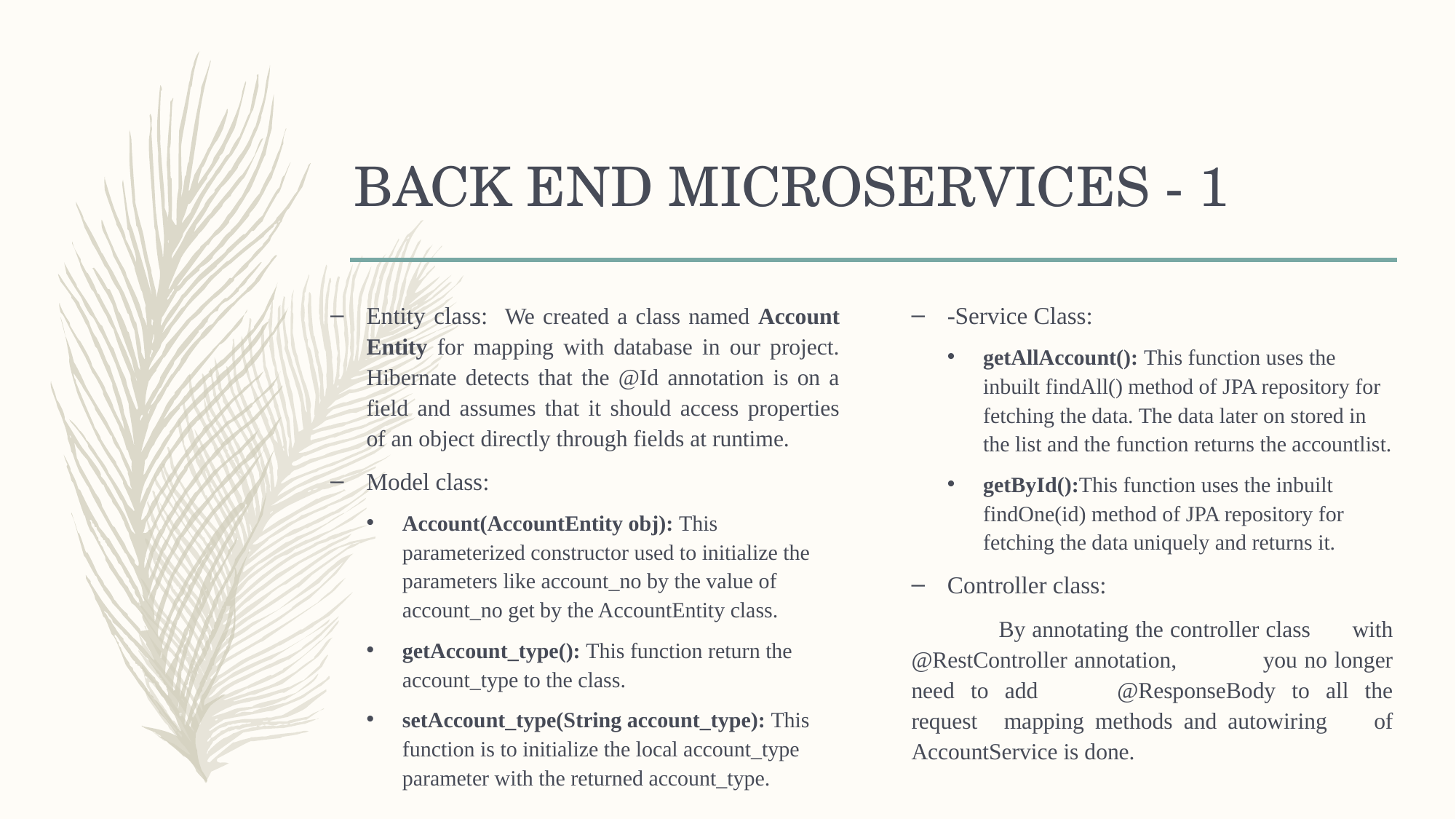

# BACK END MICROSERVICES - 1
Entity class:  We created a class named Account Entity for mapping with database in our project. Hibernate detects that the @Id annotation is on a field and assumes that it should access properties of an object directly through fields at runtime.
Model class:
Account(AccountEntity obj): This parameterized constructor used to initialize the parameters like account_no by the value of account_no get by the AccountEntity class.
getAccount_type(): This function return the account_type to the class.
setAccount_type(String account_type): This function is to initialize the local account_type parameter with the returned account_type.

-Service Class:
getAllAccount(): This function uses the inbuilt findAll() method of JPA repository for fetching the data. The data later on stored in the list and the function returns the accountlist.
getById():This function uses the inbuilt findOne(id) method of JPA repository for fetching the data uniquely and returns it.
Controller class:
	By annotating the controller class 	with @RestController annotation, 	you no longer need to add 	@ResponseBody to all the request 	mapping methods and autowiring 	of AccountService is done.